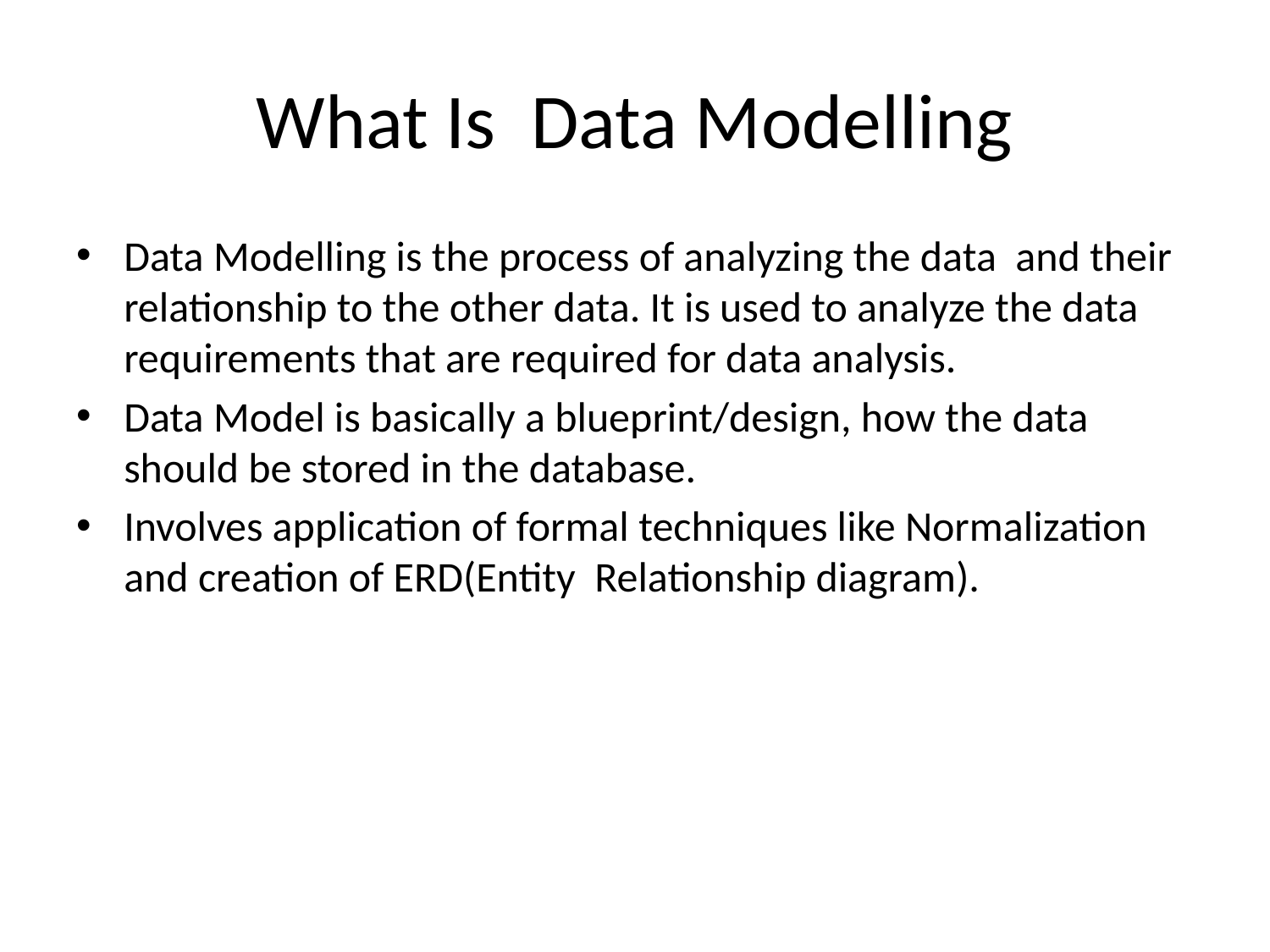

# What Is  Data Modelling
Data Modelling is the process of analyzing the data  and their relationship to the other data. It is used to analyze the data requirements that are required for data analysis.
Data Model is basically a blueprint/design, how the data should be stored in the database.
Involves application of formal techniques like Normalization and creation of ERD(Entity  Relationship diagram).